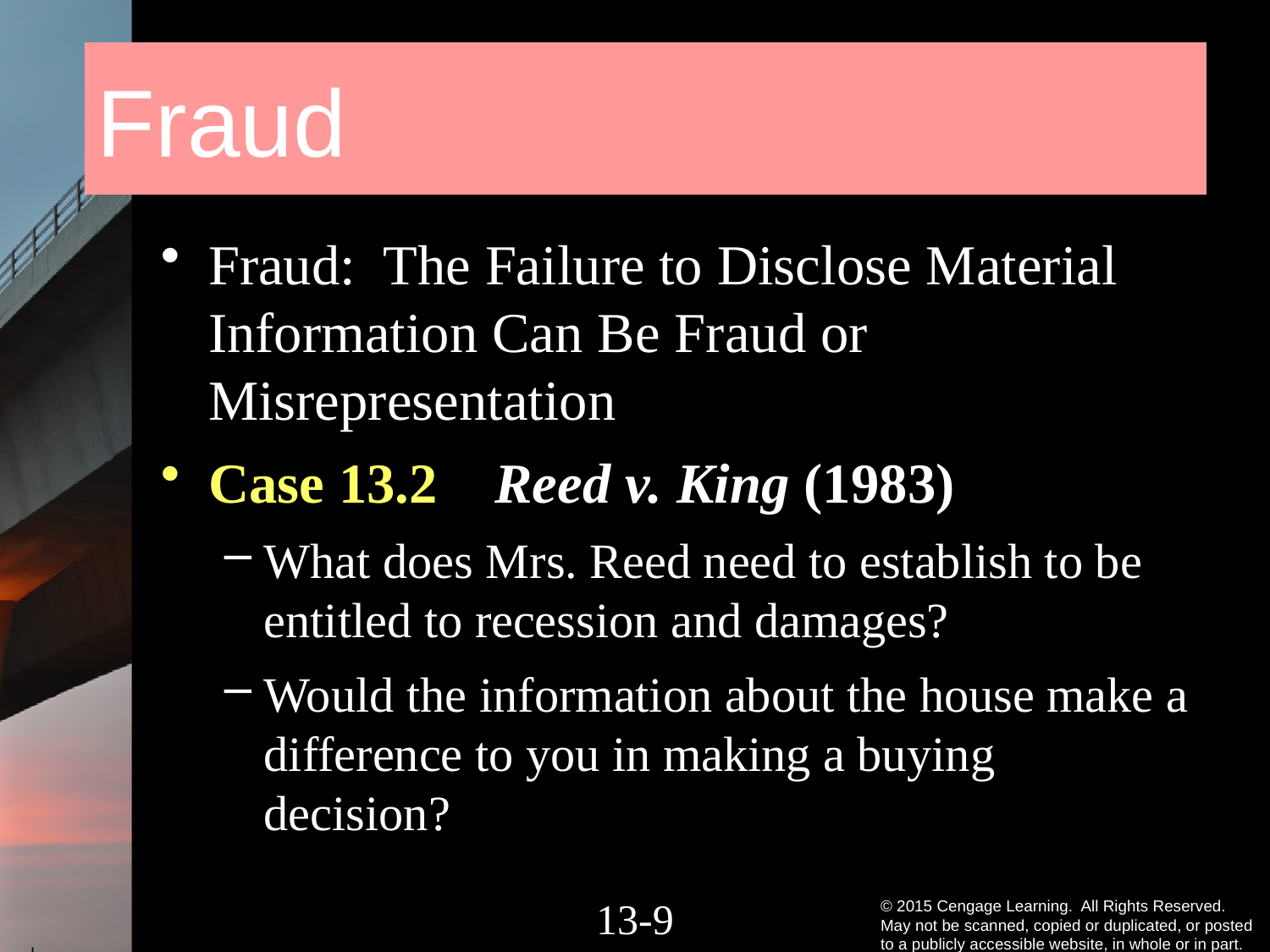

# Fraud
Fraud:  The Failure to Disclose Material Information Can Be Fraud or Misrepresentation
Case 13.2    Reed v. King (1983)
What does Mrs. Reed need to establish to be entitled to recession and damages?
Would the information about the house make a difference to you in making a buying decision?
13-9